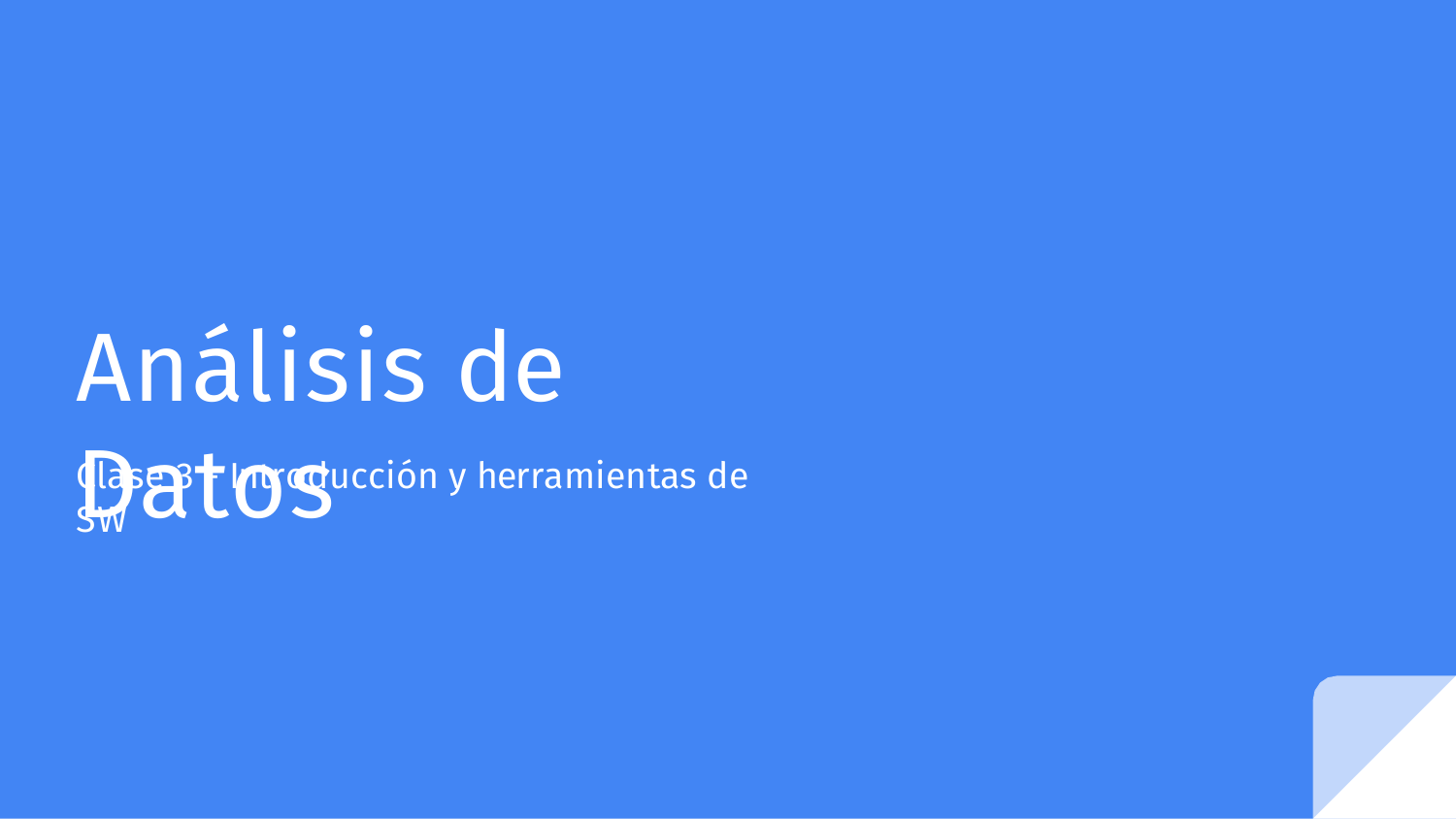

Análisis de Datos
Clase 3 - Introducción y herramientas de SW